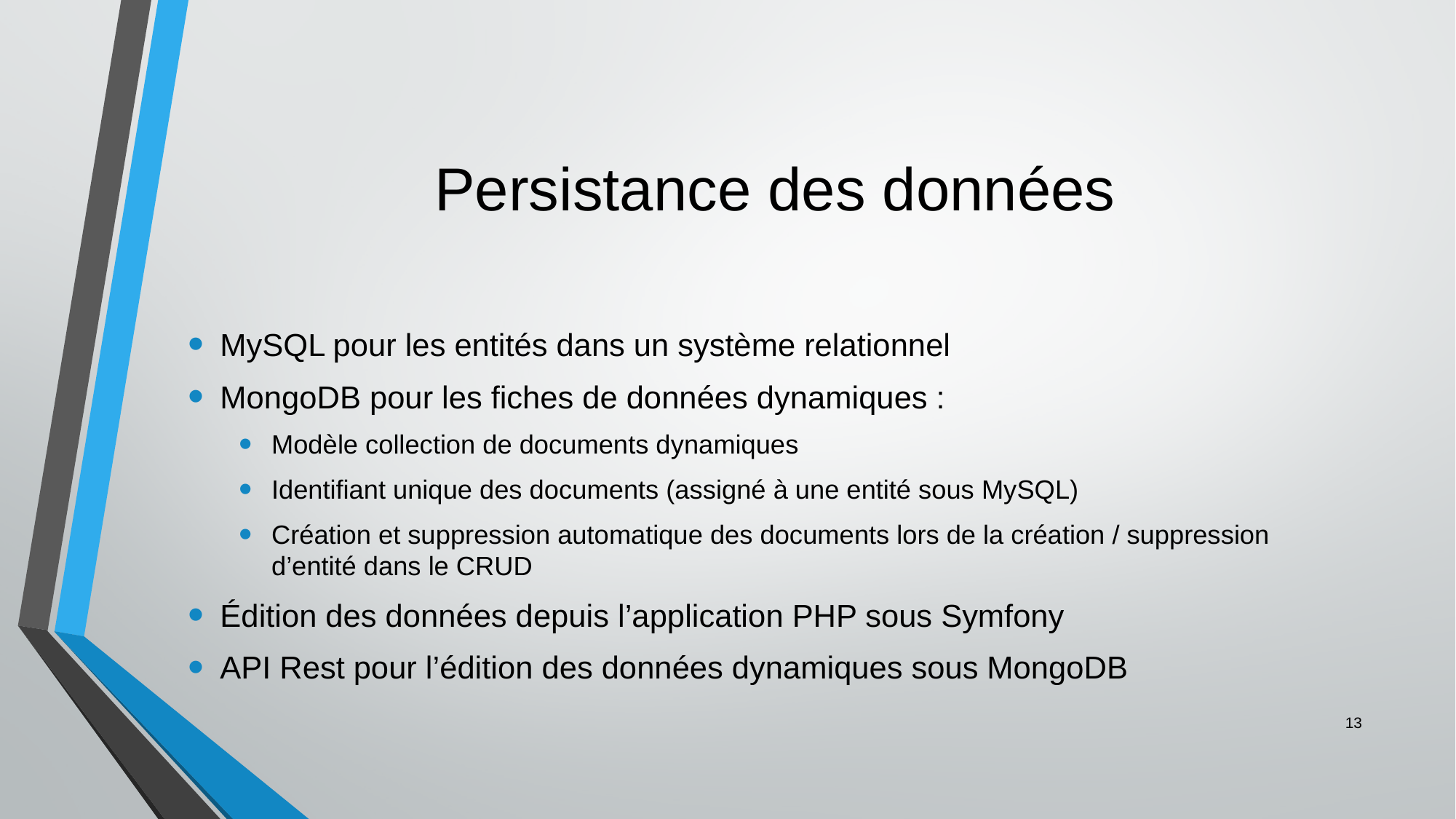

# Persistance des données
MySQL pour les entités dans un système relationnel
MongoDB pour les fiches de données dynamiques :
Modèle collection de documents dynamiques
Identifiant unique des documents (assigné à une entité sous MySQL)
Création et suppression automatique des documents lors de la création / suppression d’entité dans le CRUD
Édition des données depuis l’application PHP sous Symfony
API Rest pour l’édition des données dynamiques sous MongoDB
13